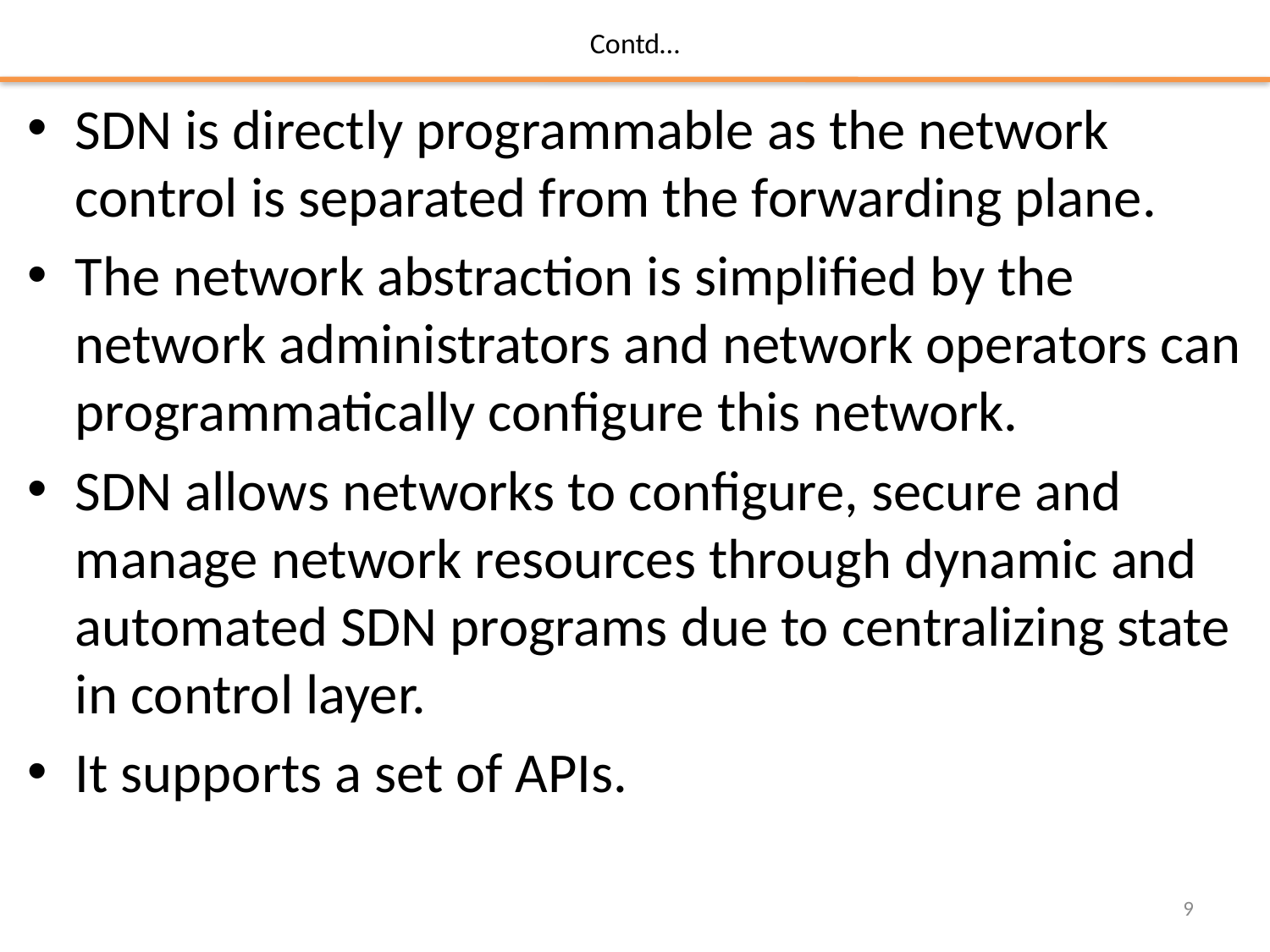

# Contd…
SDN is directly programmable as the network control is separated from the forwarding plane.
The network abstraction is simplified by the network administrators and network operators can programmatically configure this network.
SDN allows networks to configure, secure and manage network resources through dynamic and automated SDN programs due to centralizing state in control layer.
It supports a set of APIs.
9